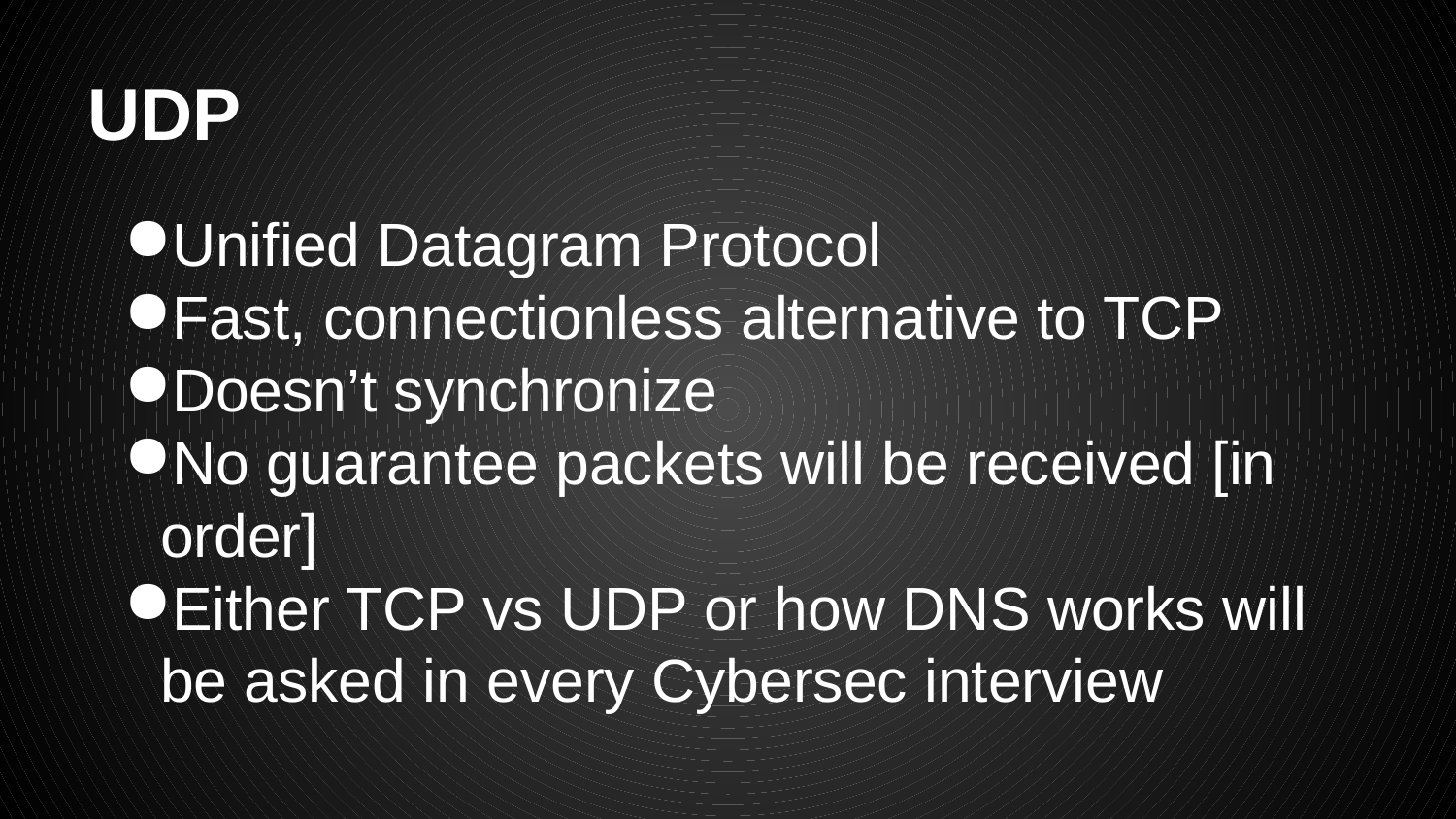

# UDP
Unified Datagram Protocol
Fast, connectionless alternative to TCP
Doesn’t synchronize
No guarantee packets will be received [in order]
Either TCP vs UDP or how DNS works will be asked in every Cybersec interview